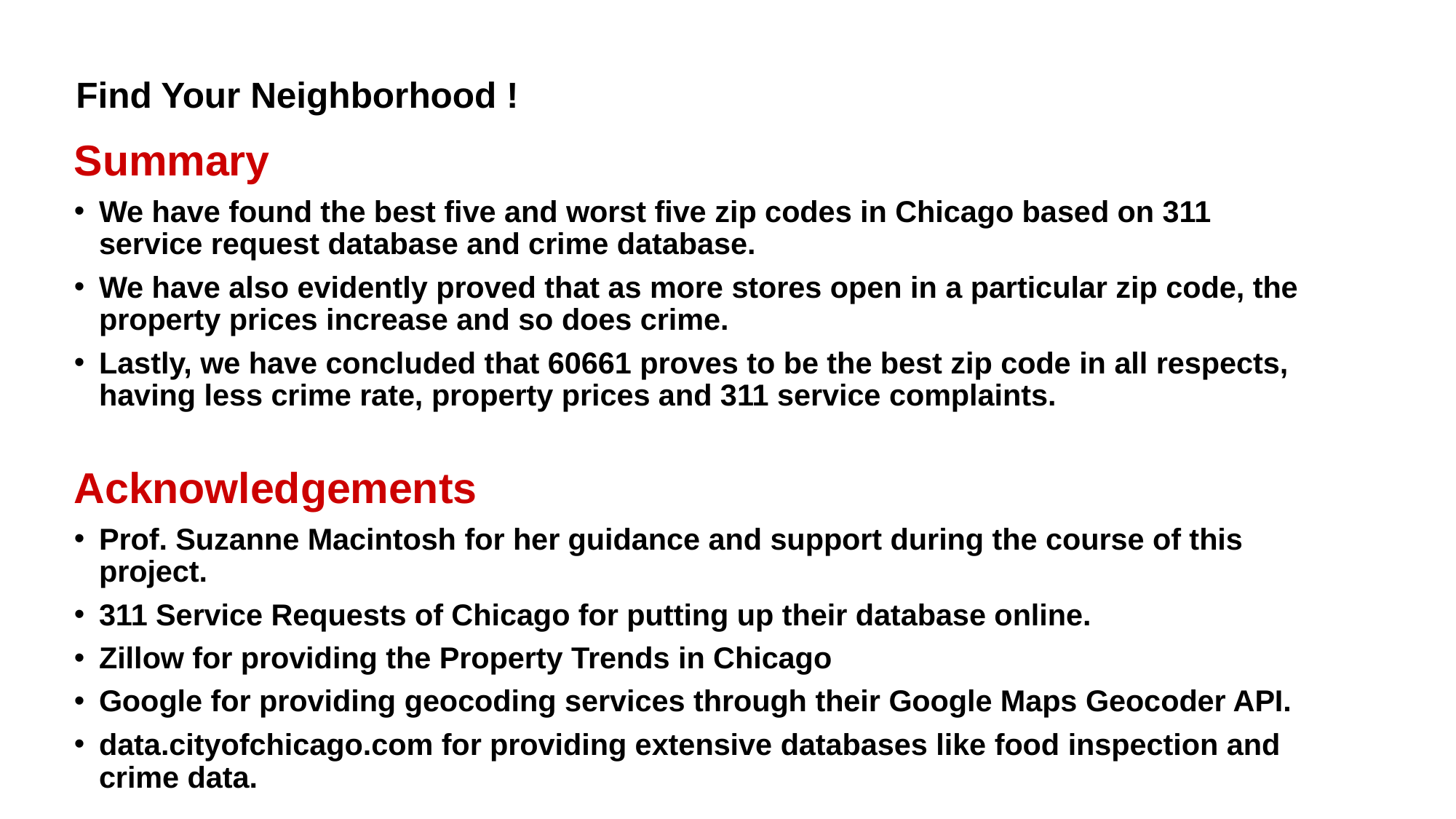

# Find Your Neighborhood !
Summary
We have found the best five and worst five zip codes in Chicago based on 311 service request database and crime database.
We have also evidently proved that as more stores open in a particular zip code, the property prices increase and so does crime.
Lastly, we have concluded that 60661 proves to be the best zip code in all respects, having less crime rate, property prices and 311 service complaints.

Acknowledgements
Prof. Suzanne Macintosh for her guidance and support during the course of this project.
311 Service Requests of Chicago for putting up their database online.
Zillow for providing the Property Trends in Chicago
Google for providing geocoding services through their Google Maps Geocoder API.
data.cityofchicago.com for providing extensive databases like food inspection and crime data.